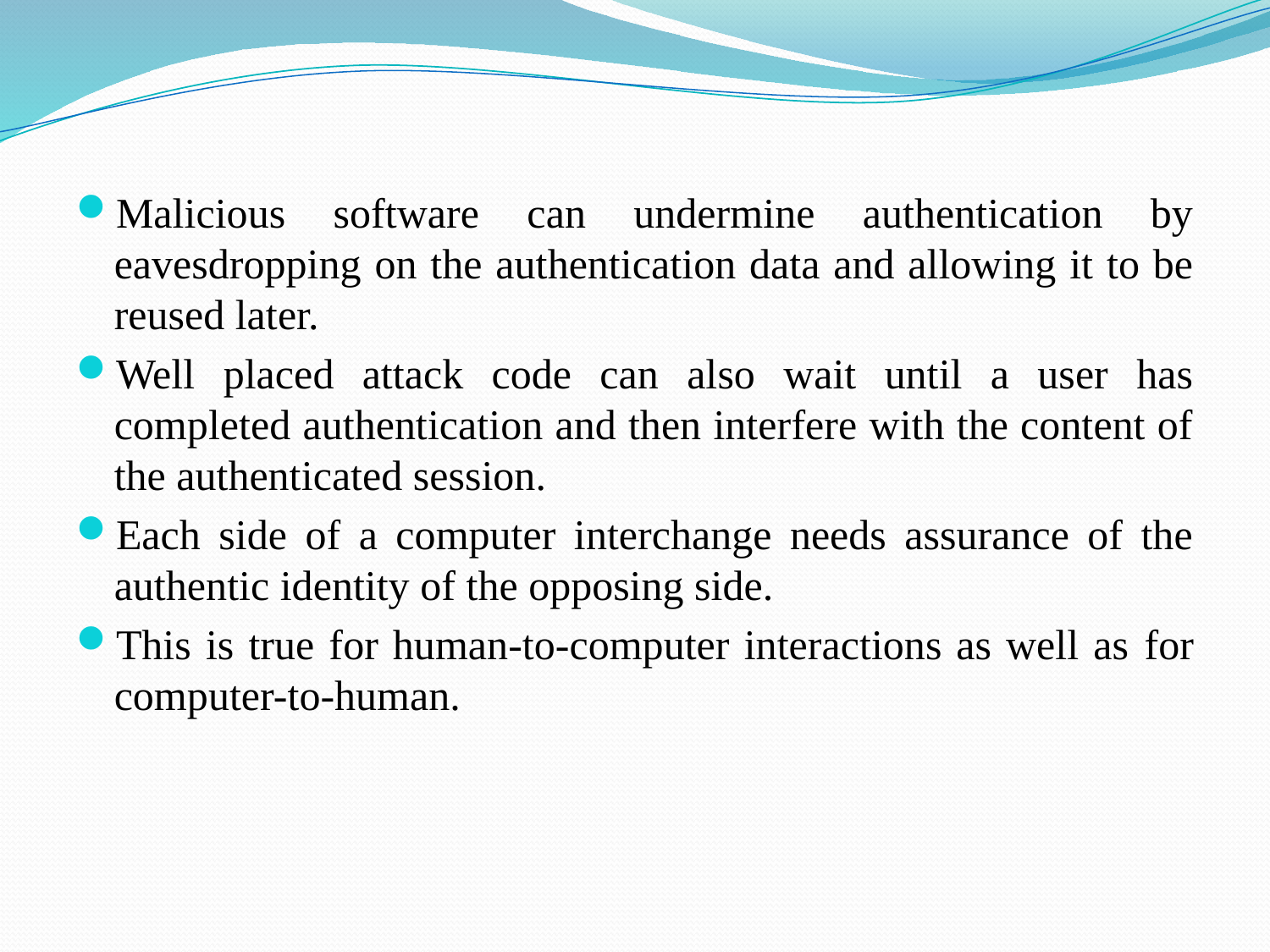

Malicious software can undermine authentication by eavesdropping on the authentication data and allowing it to be reused later.
Well placed attack code can also wait until a user has completed authentication and then interfere with the content of the authenticated session.
Each side of a computer interchange needs assurance of the authentic identity of the opposing side.
This is true for human-to-computer interactions as well as for computer-to-human.